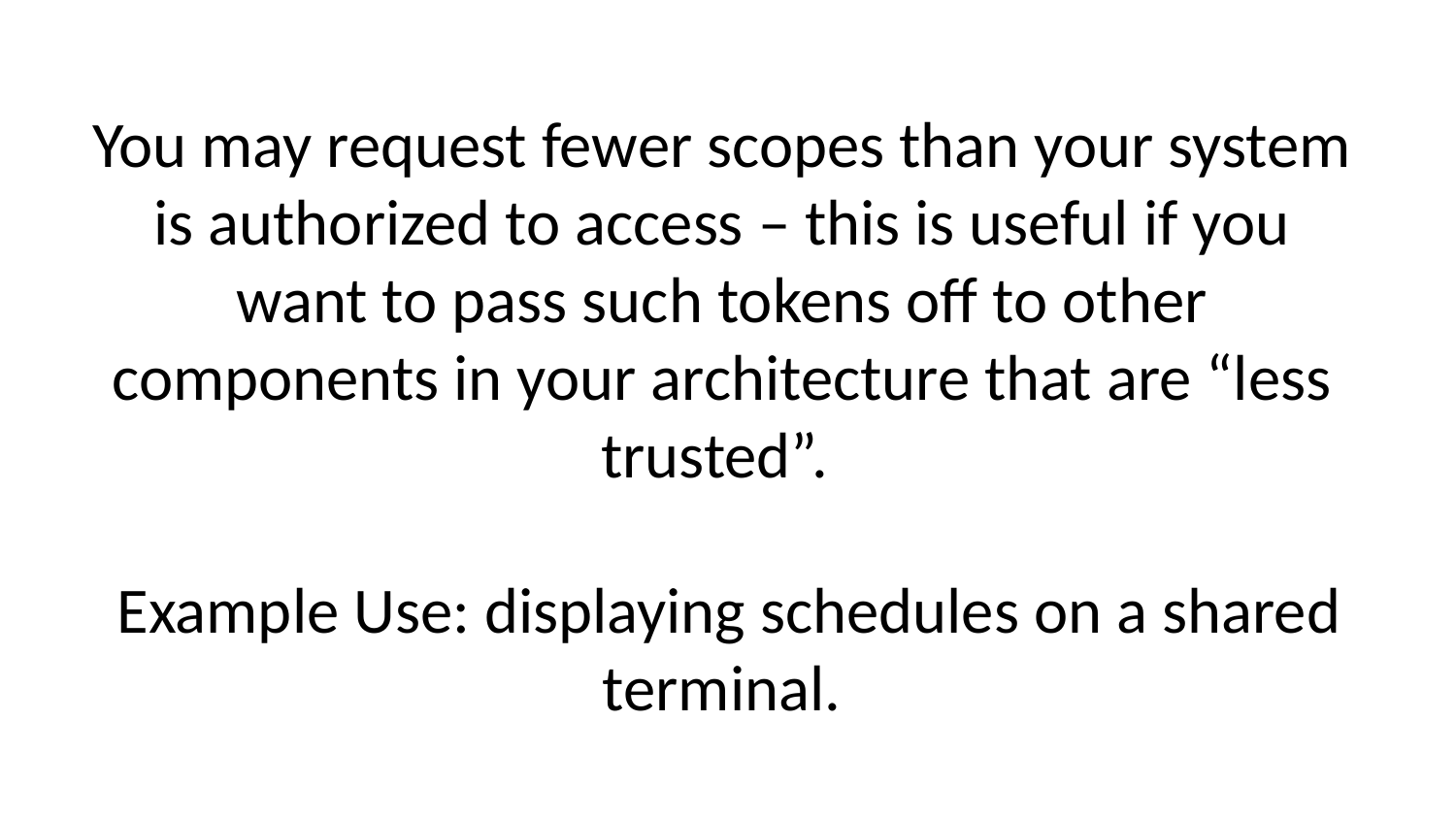

You may request fewer scopes than your system is authorized to access – this is useful if you want to pass such tokens off to other components in your architecture that are “less trusted”.

 Example Use: displaying schedules on a shared terminal.